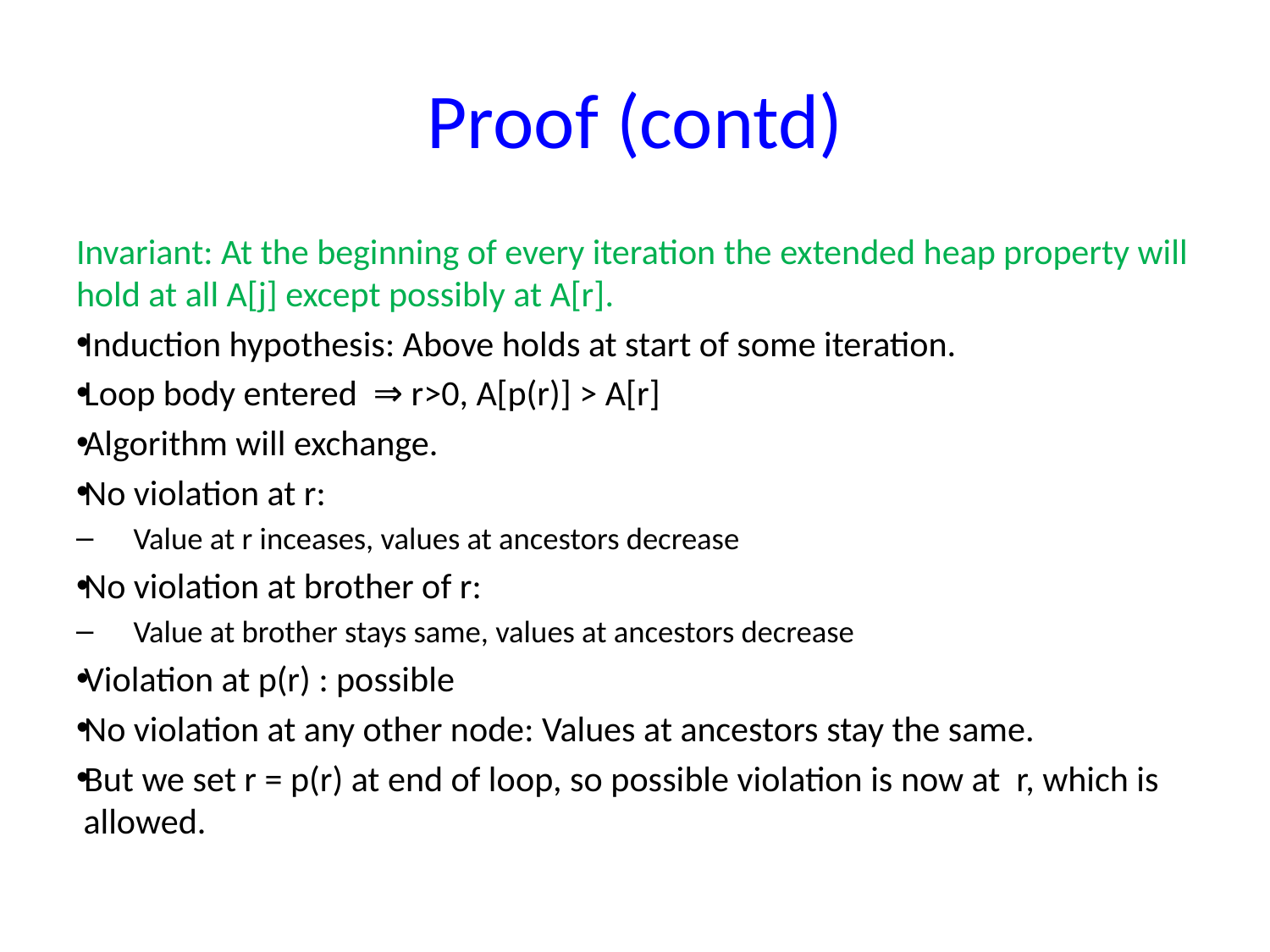

# Proof (contd)
Invariant: At the beginning of every iteration the extended heap property will hold at all A[j] except possibly at A[r].
Induction hypothesis: Above holds at start of some iteration.
Loop body entered  ⇒ r>0, A[p(r)] > A[r]
Algorithm will exchange.
No violation at r:
Value at r inceases, values at ancestors decrease
No violation at brother of r:
Value at brother stays same, values at ancestors decrease
Violation at p(r) : possible
No violation at any other node: Values at ancestors stay the same.
But we set r = p(r) at end of loop, so possible violation is now at  r, which is allowed.